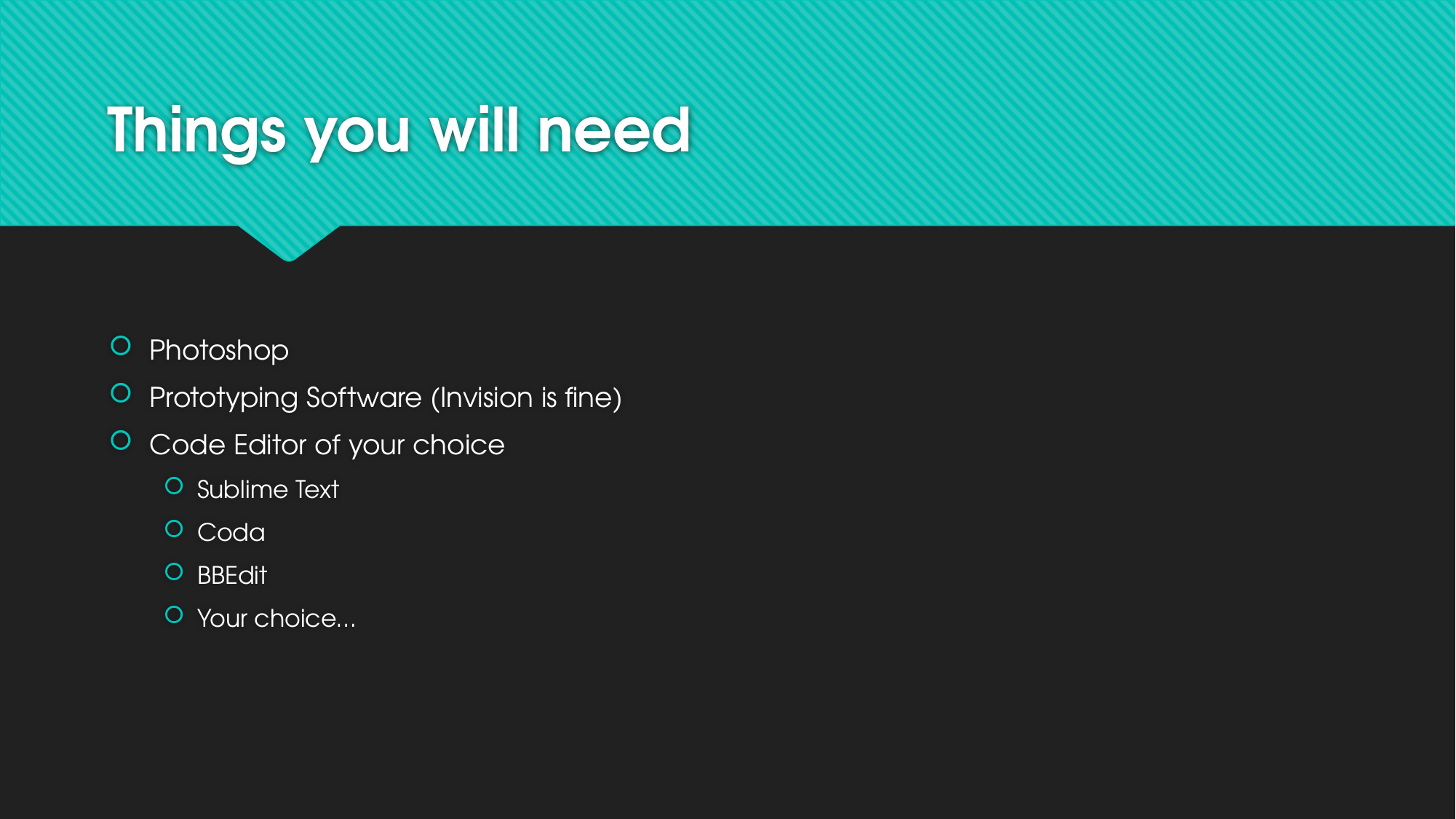

# Things you will need
Photoshop
Prototyping Software (Invision is fine)
Code Editor of your choice
Sublime Text
Coda
BBEdit
Your choice…